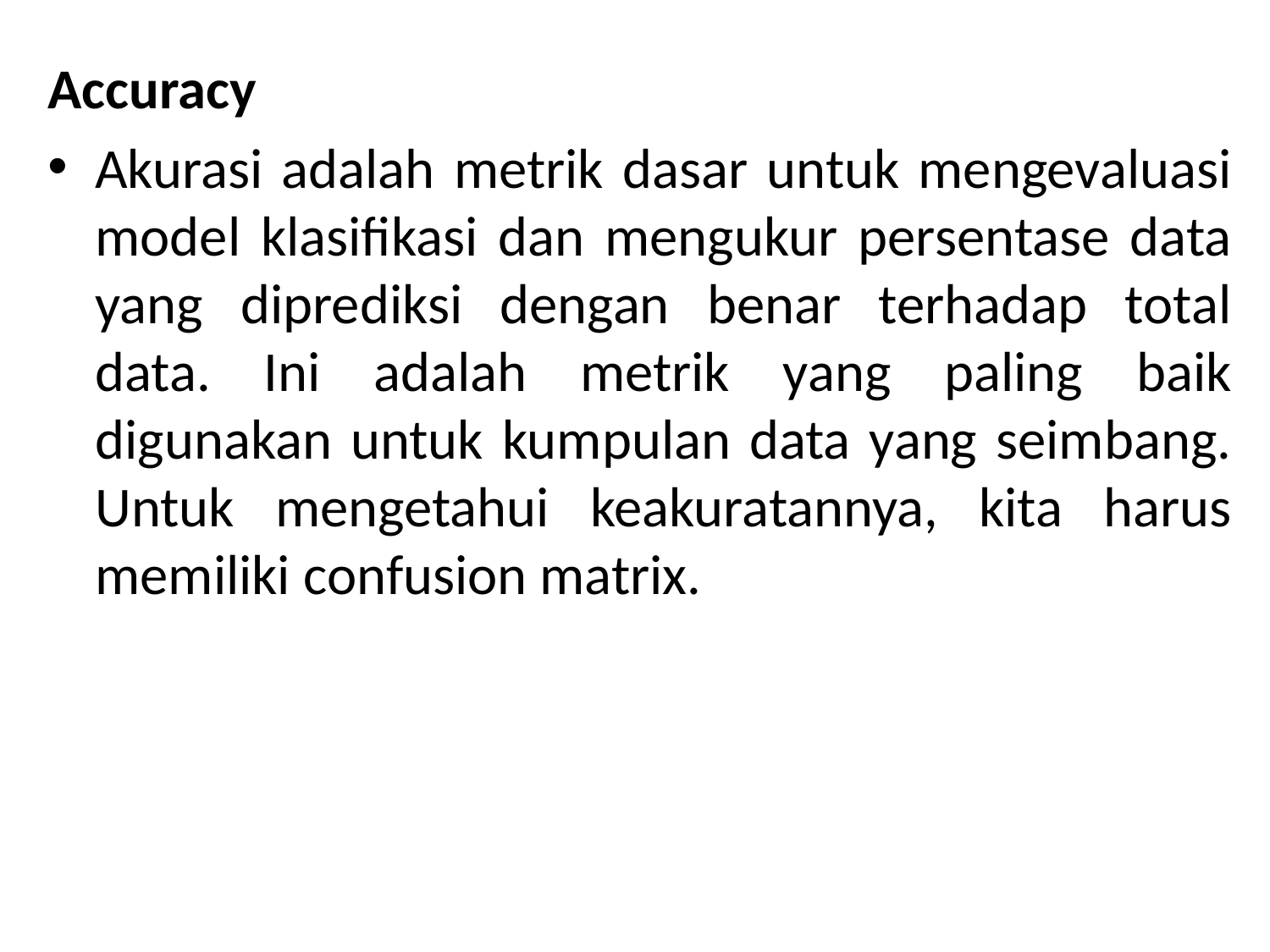

Accuracy
Akurasi adalah metrik dasar untuk mengevaluasi model klasifikasi dan mengukur persentase data yang diprediksi dengan benar terhadap total data. Ini adalah metrik yang paling baik digunakan untuk kumpulan data yang seimbang. Untuk mengetahui keakuratannya, kita harus memiliki confusion matrix.